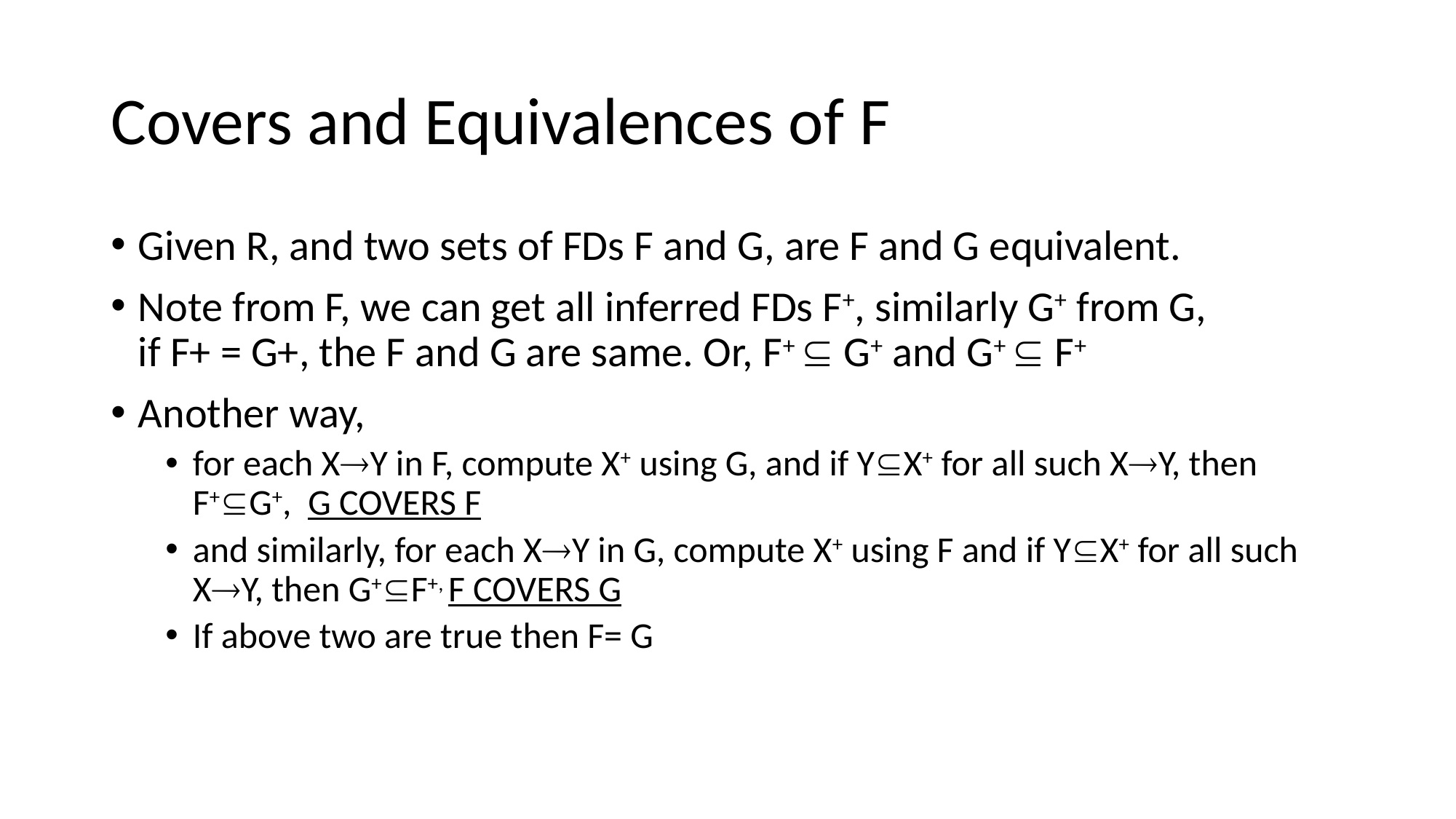

# Covers and Equivalences of F
Given R, and two sets of FDs F and G, are F and G equivalent.
Note from F, we can get all inferred FDs F+, similarly G+ from G,             if F+ = G+, the F and G are same. Or, F+ ⊆ G+ and G+ ⊆ F+
Another way,
for each X→Y in F, compute X+ using G, and if Y⊆X+ for all such X→Y, then F+⊆G+,  G COVERS F
and similarly, for each X→Y in G, compute X+ using F and if Y⊆X+ for all such X→Y, then G+⊆F+, F COVERS G
If above two are true then F= G